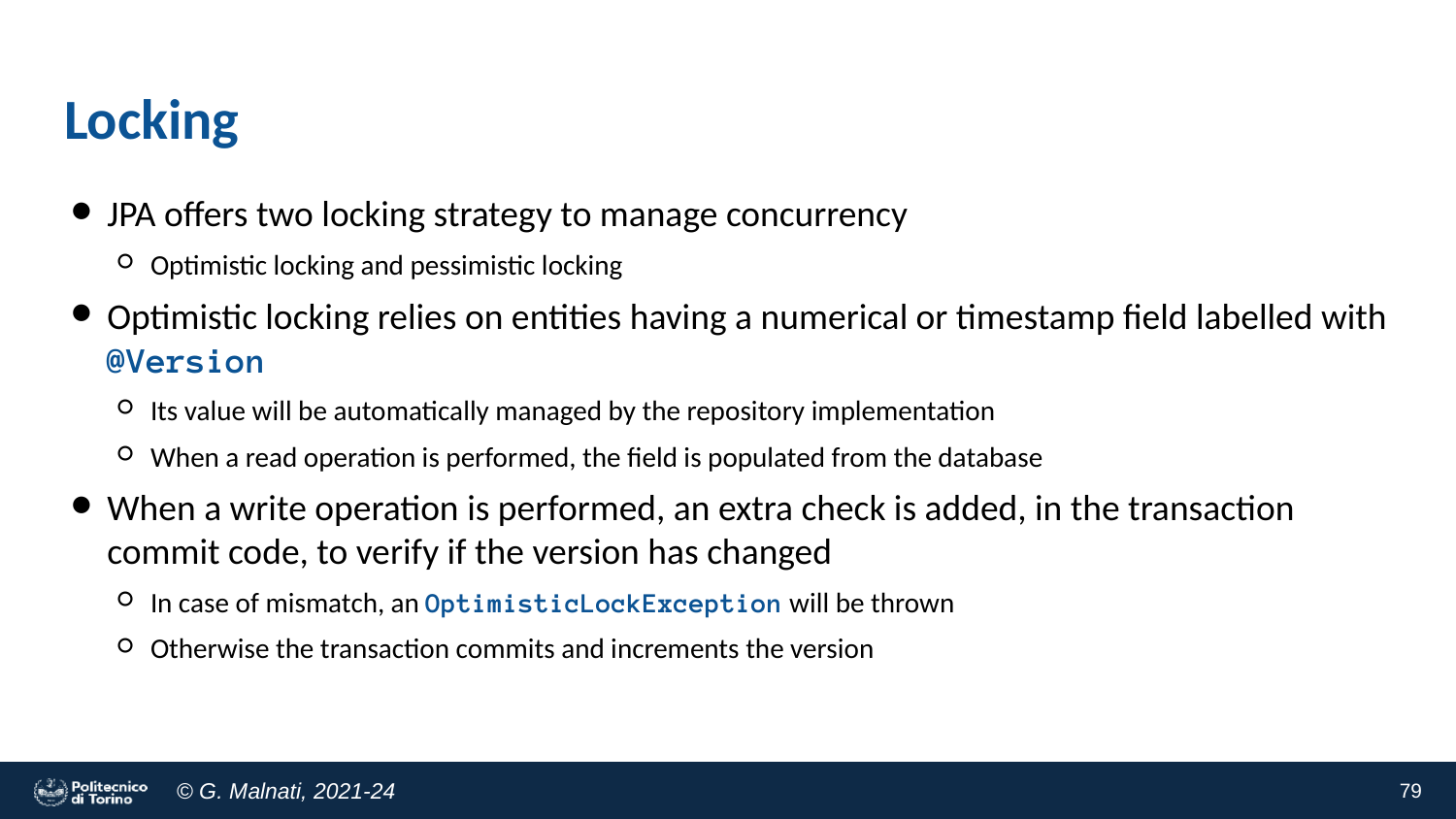

# Locking
JPA offers two locking strategy to manage concurrency
Optimistic locking and pessimistic locking
Optimistic locking relies on entities having a numerical or timestamp field labelled with @Version
Its value will be automatically managed by the repository implementation
When a read operation is performed, the field is populated from the database
When a write operation is performed, an extra check is added, in the transaction commit code, to verify if the version has changed
In case of mismatch, an OptimisticLockException will be thrown
Otherwise the transaction commits and increments the version

79